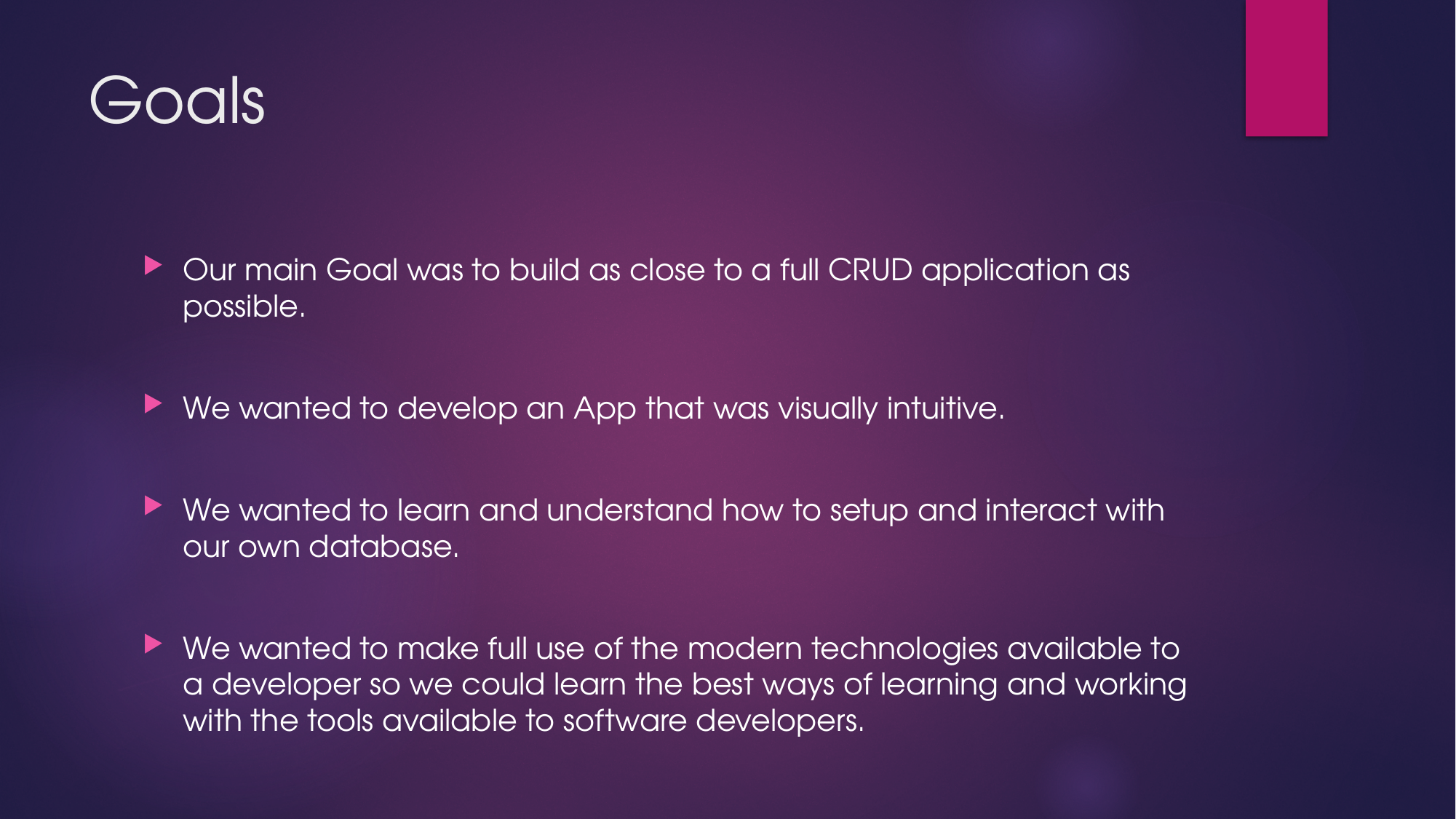

# Goals
Our main Goal was to build as close to a full CRUD application as possible.

We wanted to develop an App that was visually intuitive.

We wanted to learn and understand how to setup and interact with our own database.

We wanted to make full use of the modern technologies available to a developer so we could learn the best ways of learning and working with the tools available to software developers.